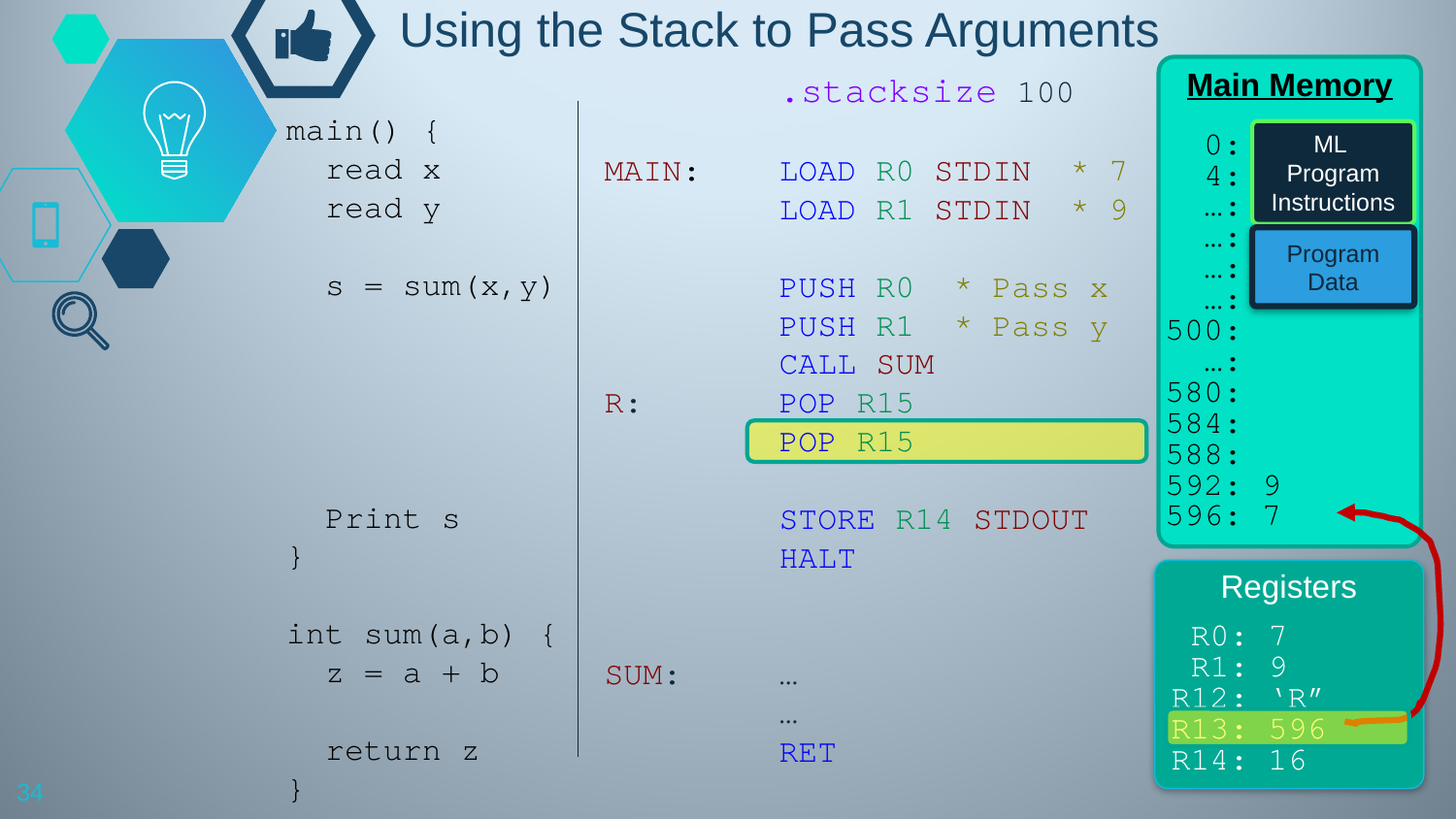

# Using the Stack to Pass Arguments

ML
Program Instructions
       0:
       4:
       …:
       …:
       …:
       …:
     500:
       …:
     580:
     584:
     588:
     592: 9
     596: 7
Main Memory
Program Data
        .stacksize 100

MAIN:    LOAD R0 STDIN  * 7
         LOAD R1 STDIN  * 9

         PUSH R0  * Pass x
         PUSH R1  * Pass y
         CALL SUM
R:       POP R15
         POP R15

         STORE R14 STDOUT
         HALT

SUM:     …
         …
         RET
main() {
  read x
  read y

  s = sum(x,y)

  Print s
}

int sum(a,b) {
  z = a + b

  return z
}

Registers

 R0: 7
 R1: 9
R12: ‘R”
R13: 596
R14: 16

34